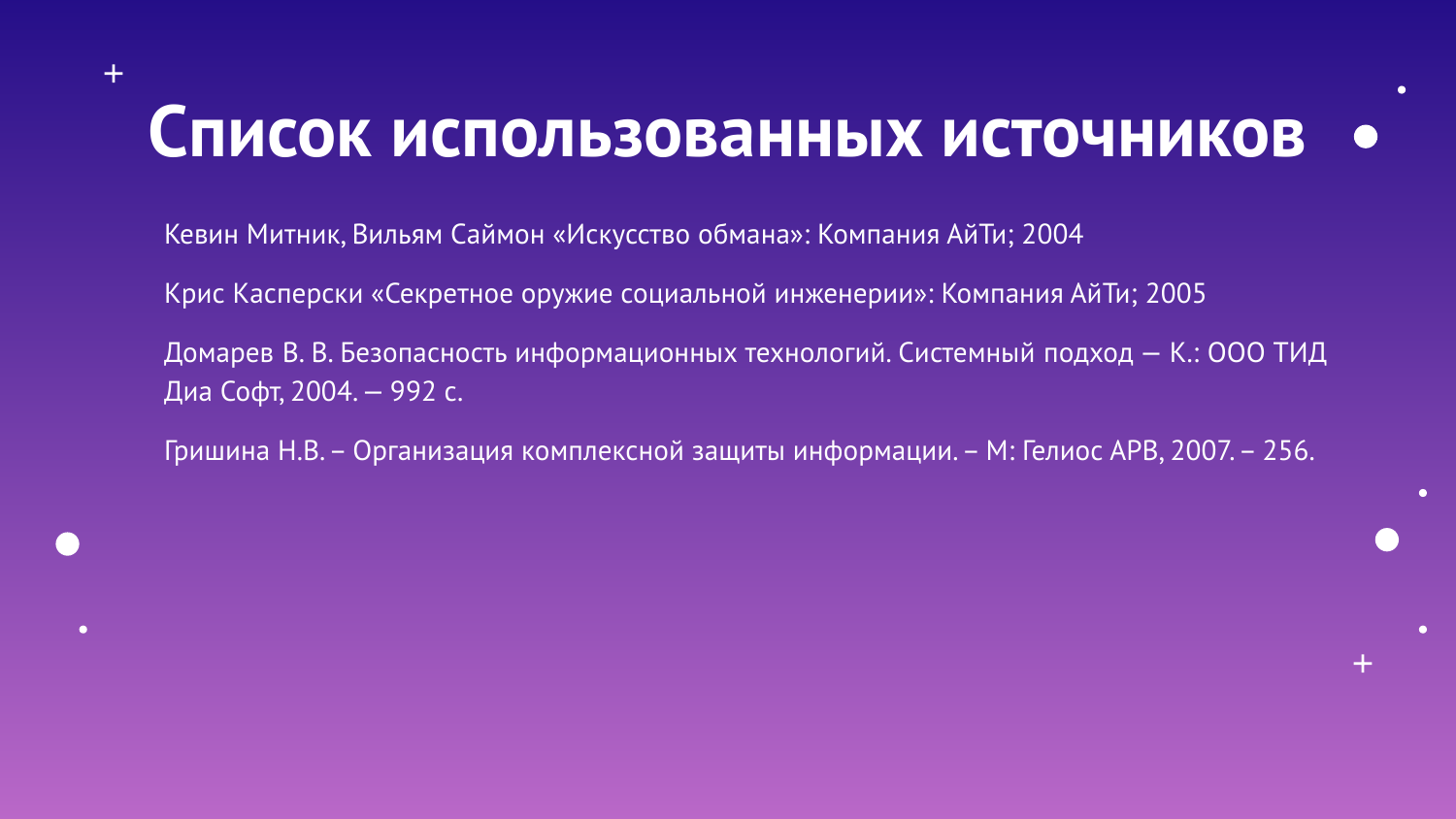

# Список использованных источников
Кевин Митник, Вильям Саймон «Искусство обмана»: Компания АйТи; 2004
Крис Касперски «Секретное оружие социальной инженерии»: Компания АйТи; 2005
Домарев В. В. Безопасность информационных технологий. Системный подход — К.: ООО ТИД Диа Софт, 2004. — 992 с.
Гришина Н.В. – Организация комплексной защиты информации. – М: Гелиос АРВ, 2007. – 256.